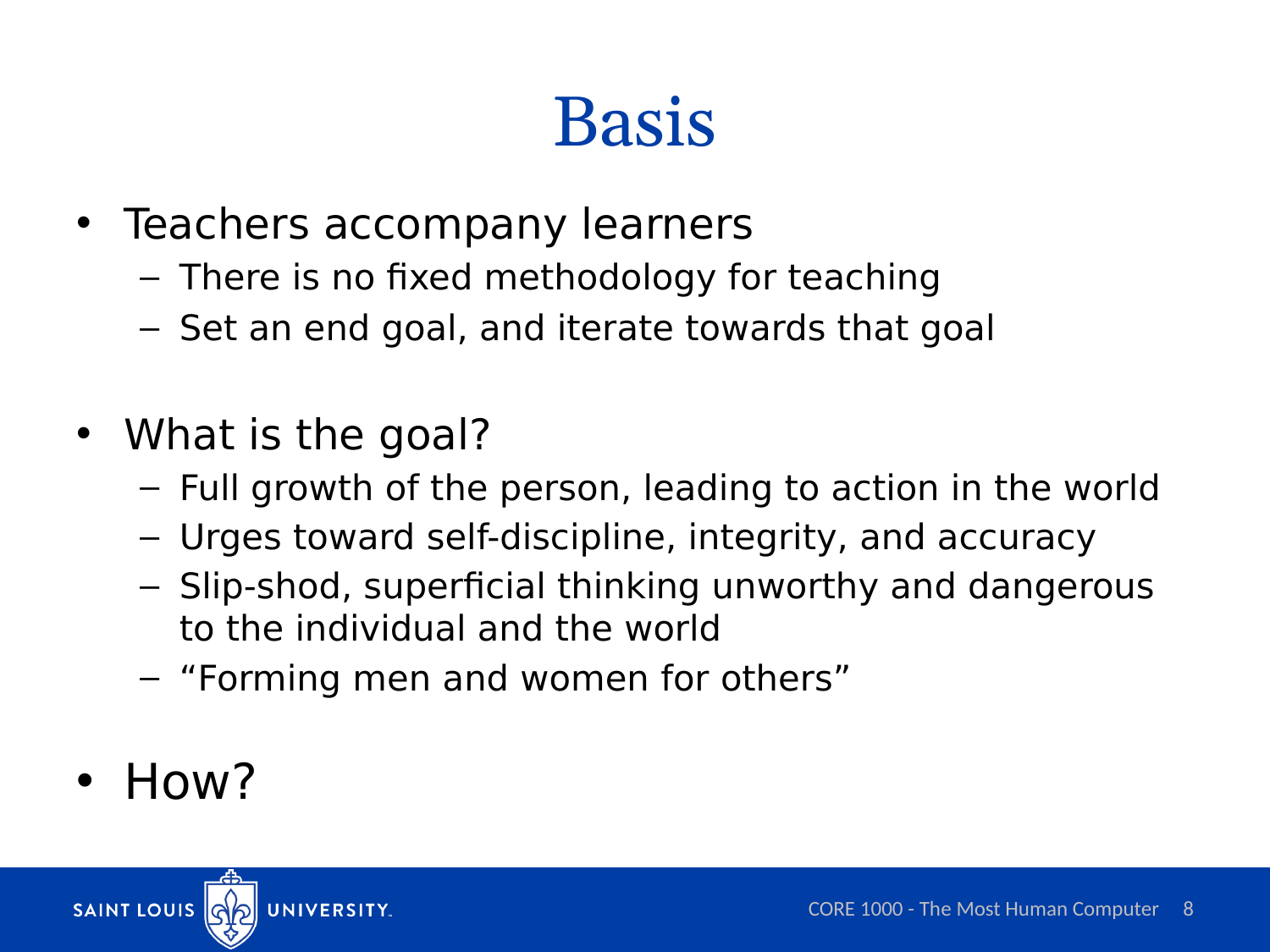

# Basis
Teachers accompany learners
There is no fixed methodology for teaching
Set an end goal, and iterate towards that goal
What is the goal?
Full growth of the person, leading to action in the world
Urges toward self-discipline, integrity, and accuracy
Slip-shod, superficial thinking unworthy and dangerous to the individual and the world
“Forming men and women for others”
How?

CORE 1000 - The Most Human Computer
8